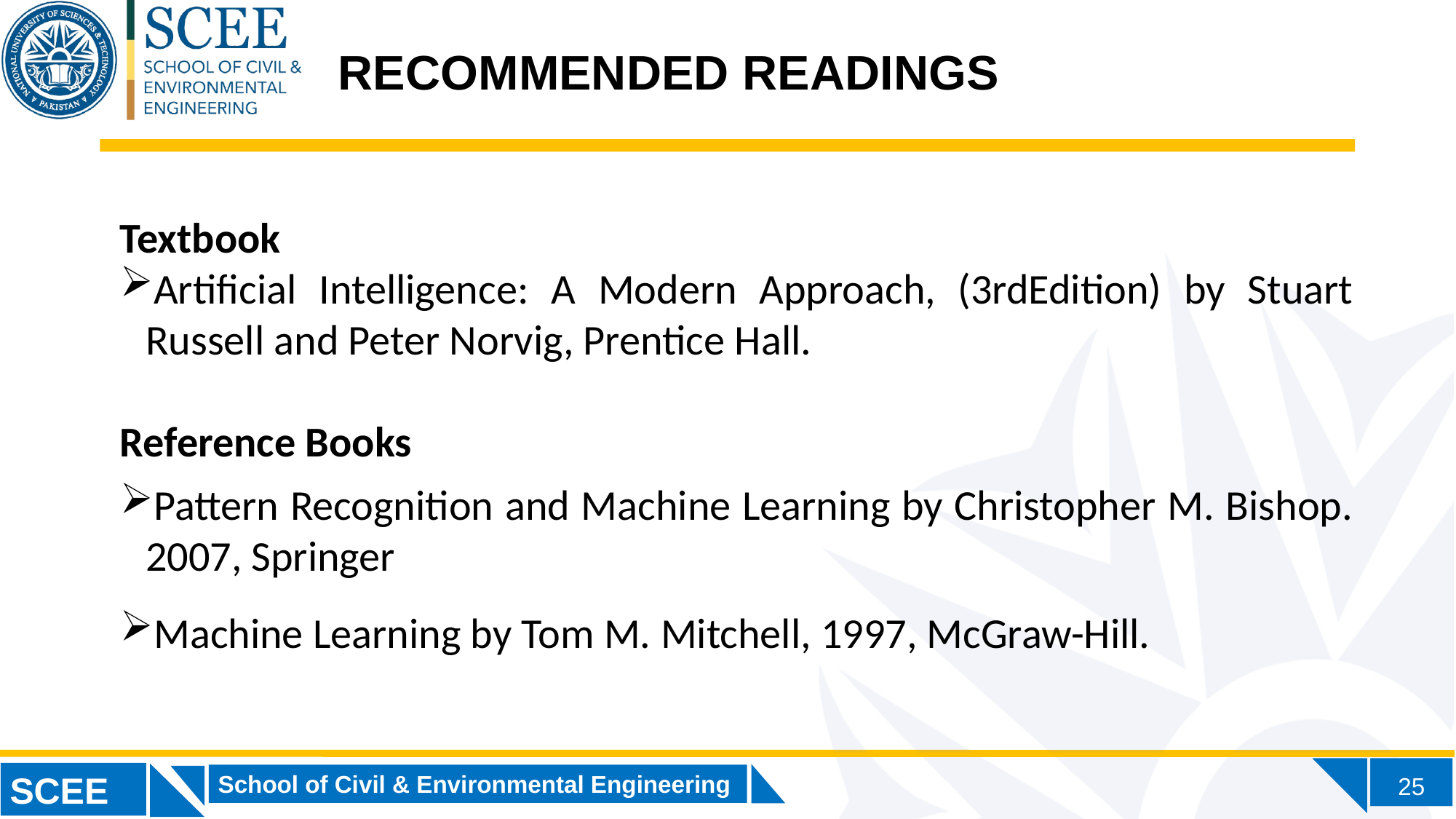

RECOMMENDED READINGS
Textbook
Artificial Intelligence: A Modern Approach, (3rdEdition) by Stuart Russell and Peter Norvig, Prentice Hall.

Reference Books
Pattern Recognition and Machine Learning by Christopher M. Bishop. 2007, Springer
Machine Learning by Tom M. Mitchell, 1997, McGraw-Hill.